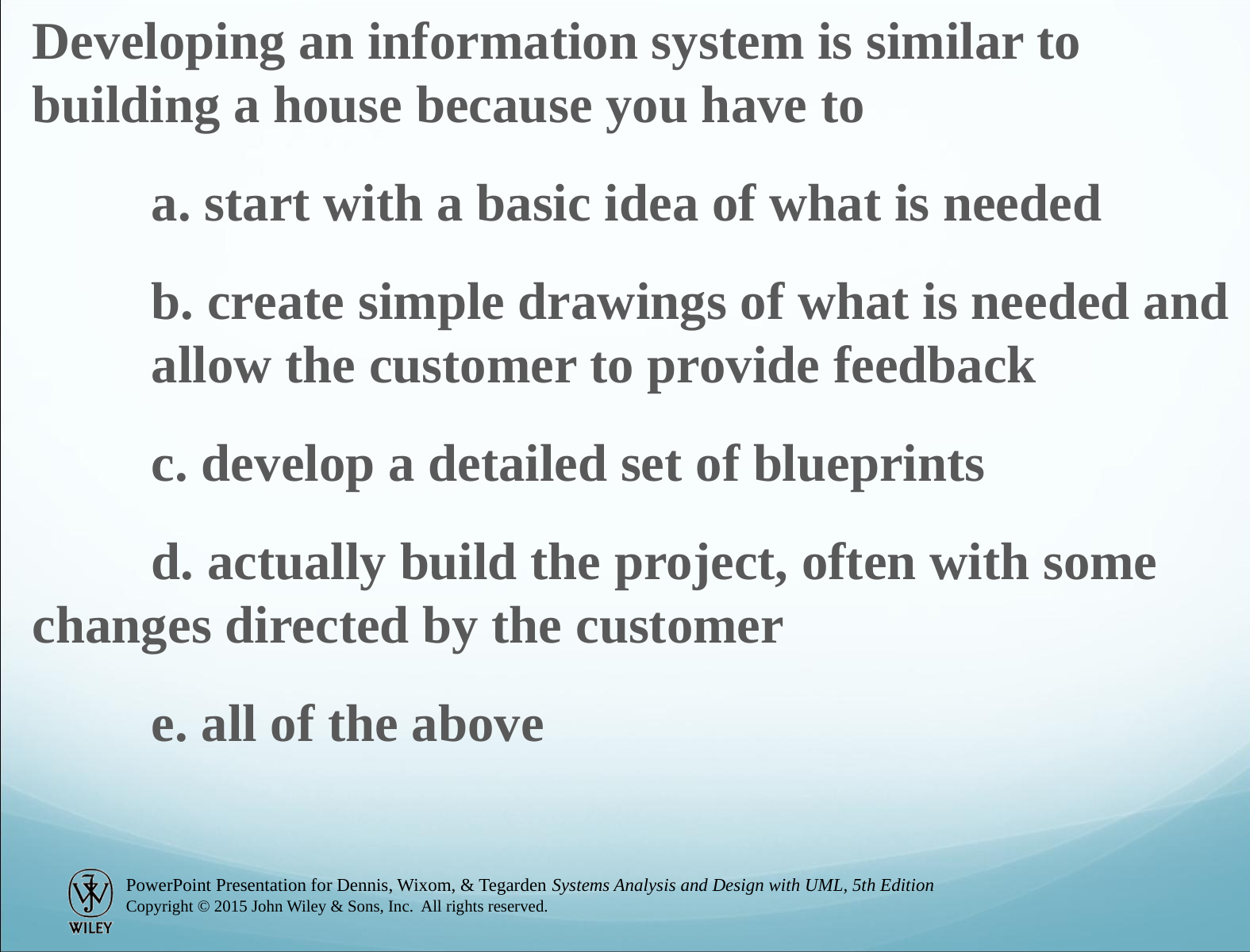

Developing an information system is similar to building a house because you have to
	a. start with a basic idea of what is needed
	b. create simple drawings of what is needed and 	allow the customer to provide feedback
	c. develop a detailed set of blueprints
	d. actually build the project, often with some 	changes directed by the customer
	e. all of the above